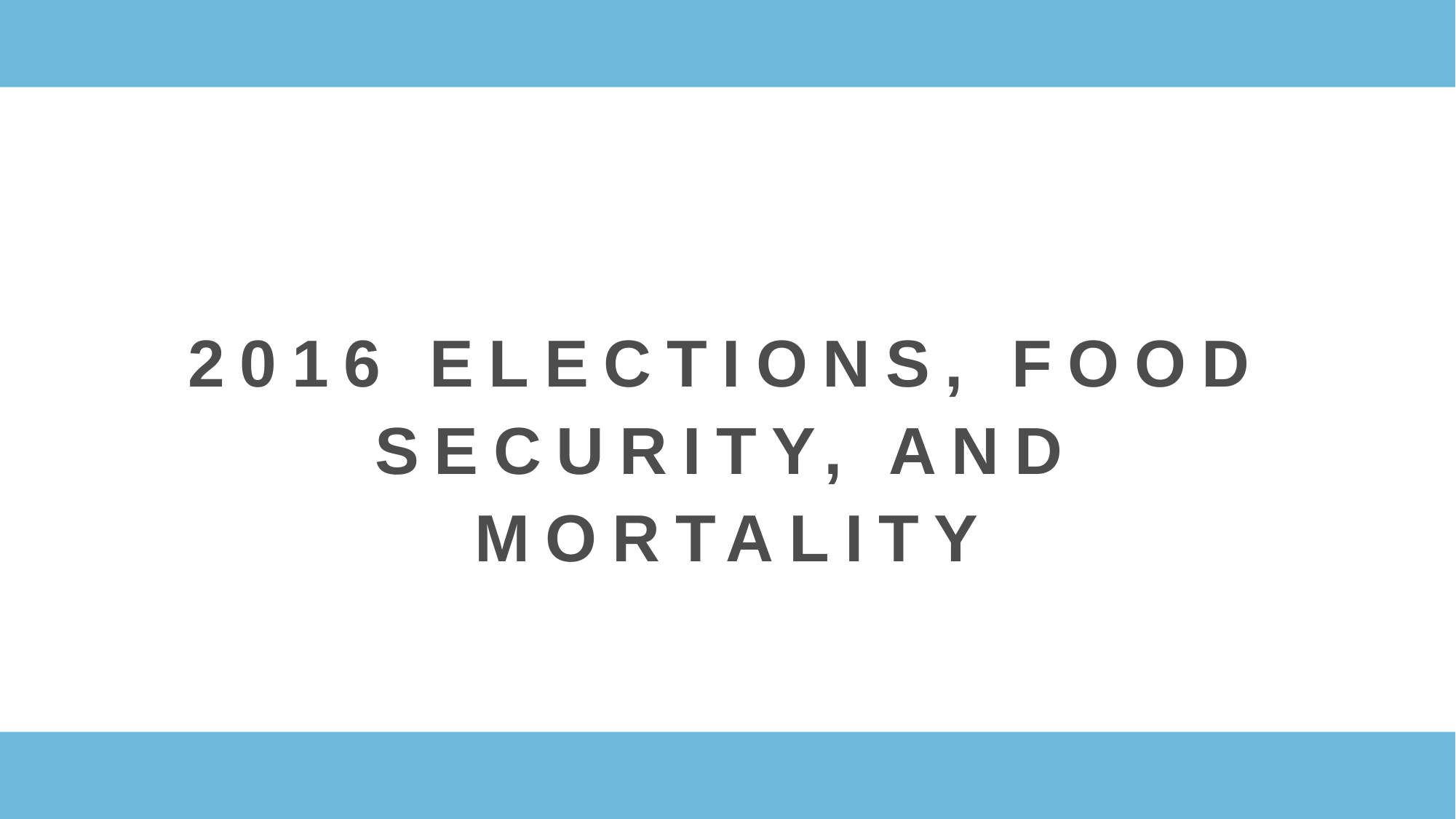

# 2016 ELECTIONS, FOOD SECURITY, AND MORTALITY